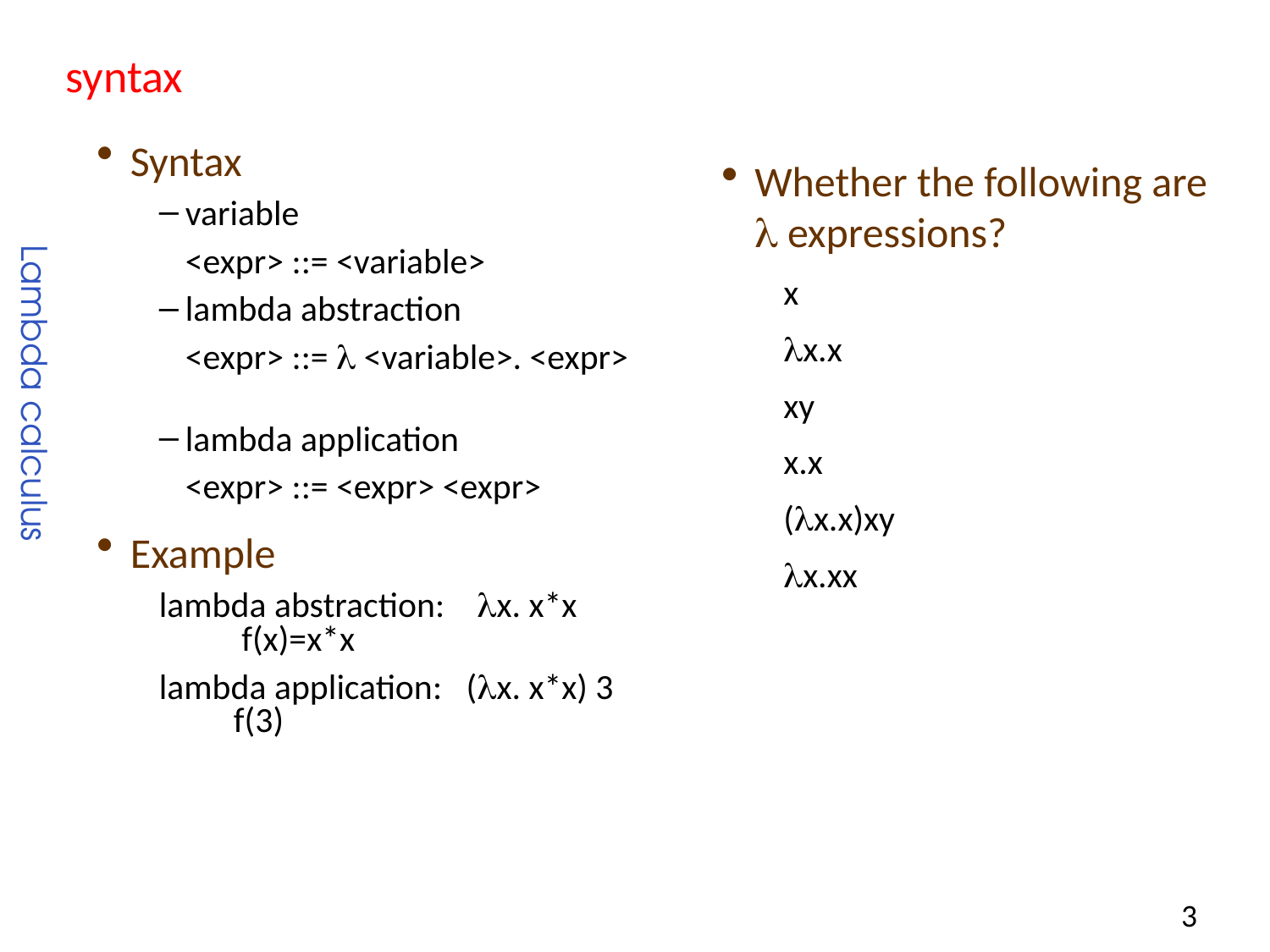

# syntax
Syntax
variable
	<expr> ::= <variable>
lambda abstraction
	<expr> ::= λ <variable>. <expr>
lambda application
	<expr> ::= <expr> <expr>
Example
lambda abstraction:    λx. x*x                  f(x)=x*x
lambda application:   (λx. x*x) 3             f(3)
Whether the following are λ expressions?
x
λx.x
xy
x.x
(λx.x)xy
λx.xx

Lambda calculus
3